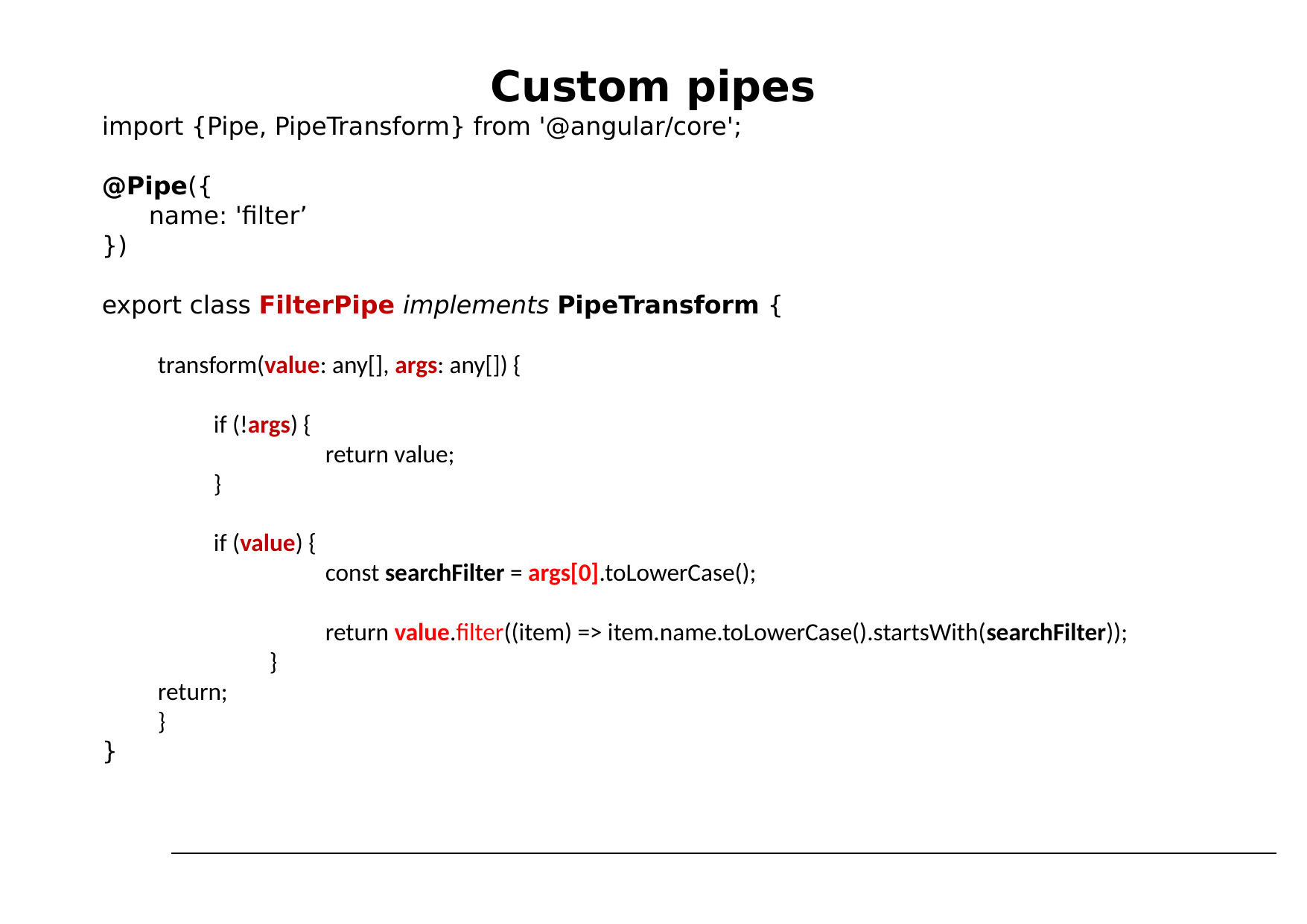

# Custom pipes
import {Pipe, PipeTransform} from '@angular/core';
@Pipe({
      name: 'filter’
})

export class FilterPipe implements PipeTransform {

transform(value: any[], args: any[]) {

if (!args) {
	return value;
}
if (value) {
	const searchFilter = args[0].toLowerCase();
	return value.filter((item) => item.name.toLowerCase().startsWith(searchFilter));
	}
return;
}
}